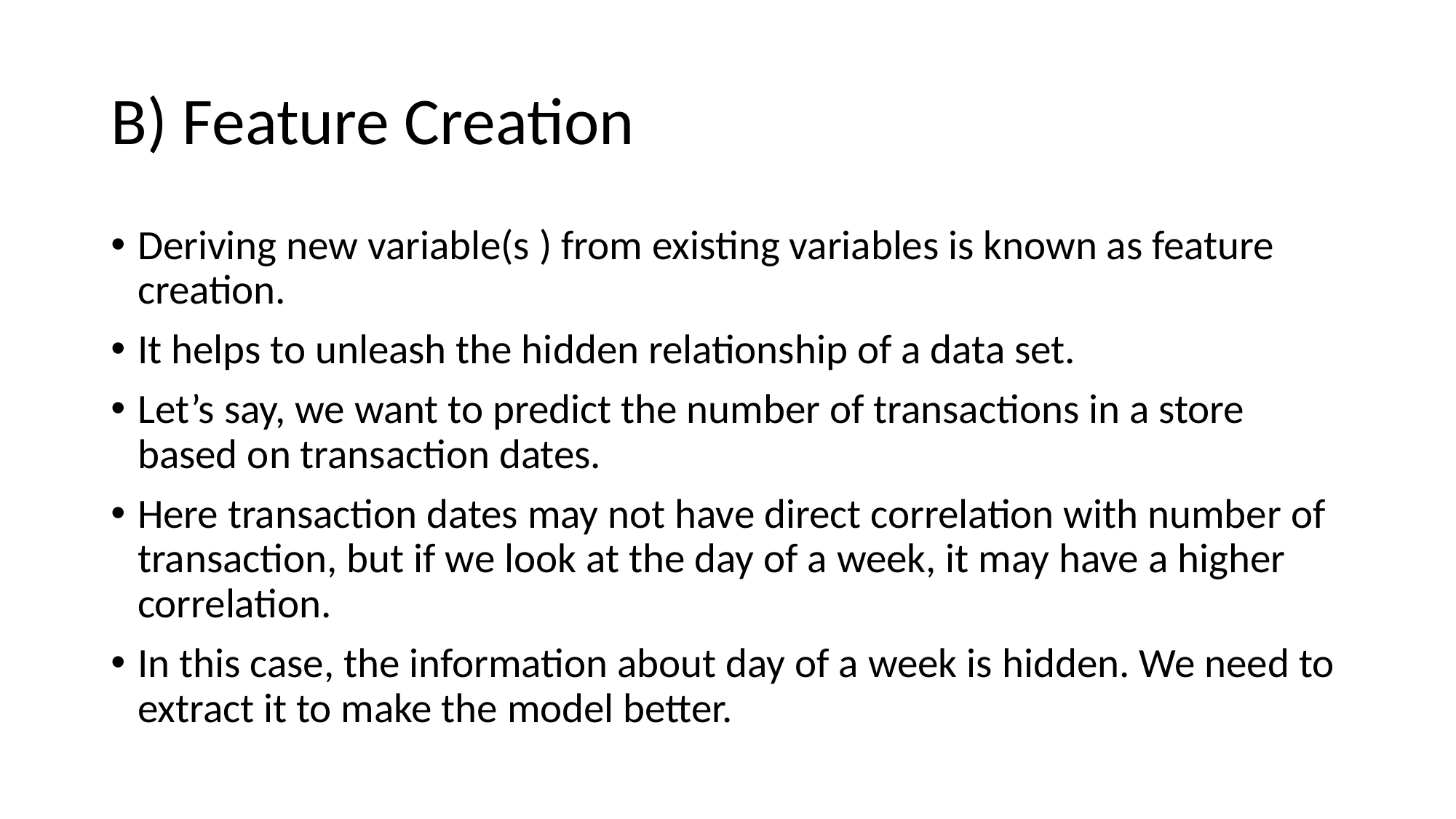

# B) Feature Creation
Deriving new variable(s ) from existing variables is known as feature creation.
It helps to unleash the hidden relationship of a data set.
Let’s say, we want to predict the number of transactions in a store based on transaction dates.
Here transaction dates may not have direct correlation with number of transaction, but if we look at the day of a week, it may have a higher correlation.
In this case, the information about day of a week is hidden. We need to extract it to make the model better.